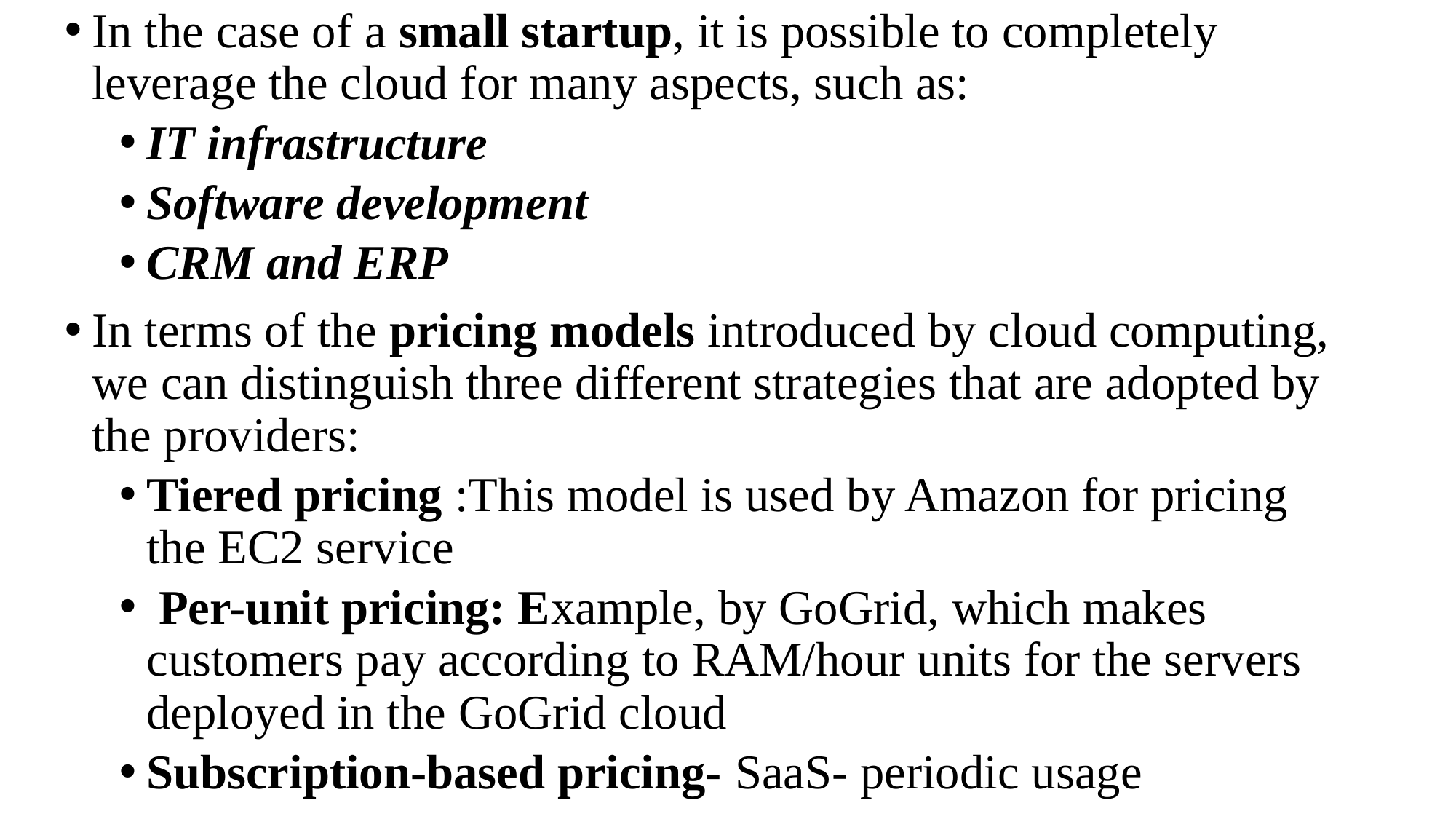

In the case of a small startup, it is possible to completely leverage the cloud for many aspects, such as:
IT infrastructure
Software development
CRM and ERP
In terms of the pricing models introduced by cloud computing, we can distinguish three different strategies that are adopted by the providers:
Tiered pricing :This model is used by Amazon for pricing the EC2 service
 Per-unit pricing: Example, by GoGrid, which makes customers pay according to RAM/hour units for the servers deployed in the GoGrid cloud
Subscription-based pricing- SaaS- periodic usage